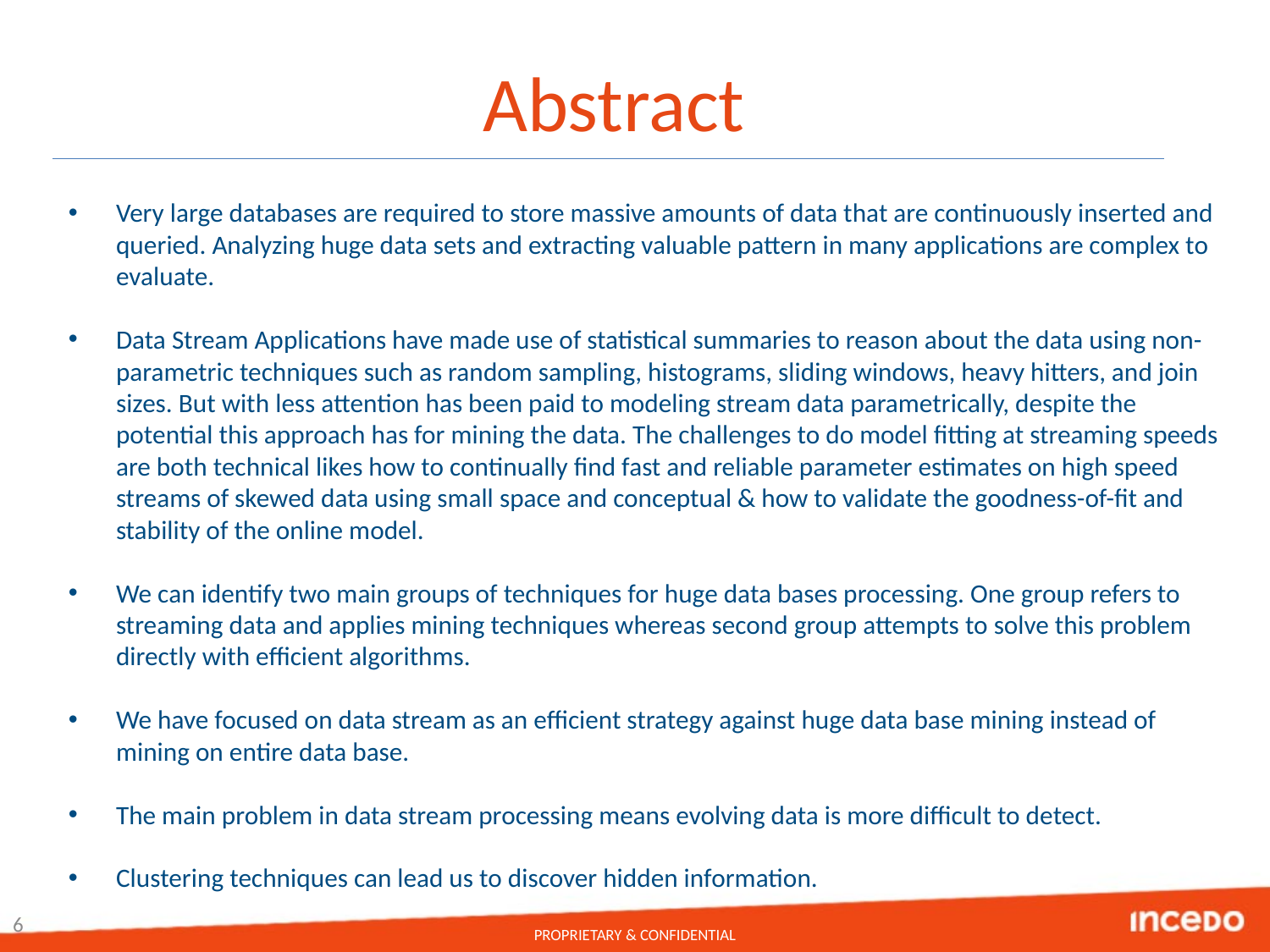

# Abstract

Very large databases are required to store massive amounts of data that are continuously inserted and queried. Analyzing huge data sets and extracting valuable pattern in many applications are complex to evaluate.

Data Stream Applications have made use of statistical summaries to reason about the data using non-parametric techniques such as random sampling, histograms, sliding windows, heavy hitters, and join sizes. But with less attention has been paid to modeling stream data parametrically, despite the potential this approach has for mining the data. The challenges to do model fitting at streaming speeds are both technical likes how to continually find fast and reliable parameter estimates on high speed streams of skewed data using small space and conceptual & how to validate the goodness-of-fit and stability of the online model.

We can identify two main groups of techniques for huge data bases processing. One group refers to streaming data and applies mining techniques whereas second group attempts to solve this problem directly with efficient algorithms.

We have focused on data stream as an efficient strategy against huge data base mining instead of mining on entire data base.

The main problem in data stream processing means evolving data is more difficult to detect.

Clustering techniques can lead us to discover hidden information.

6